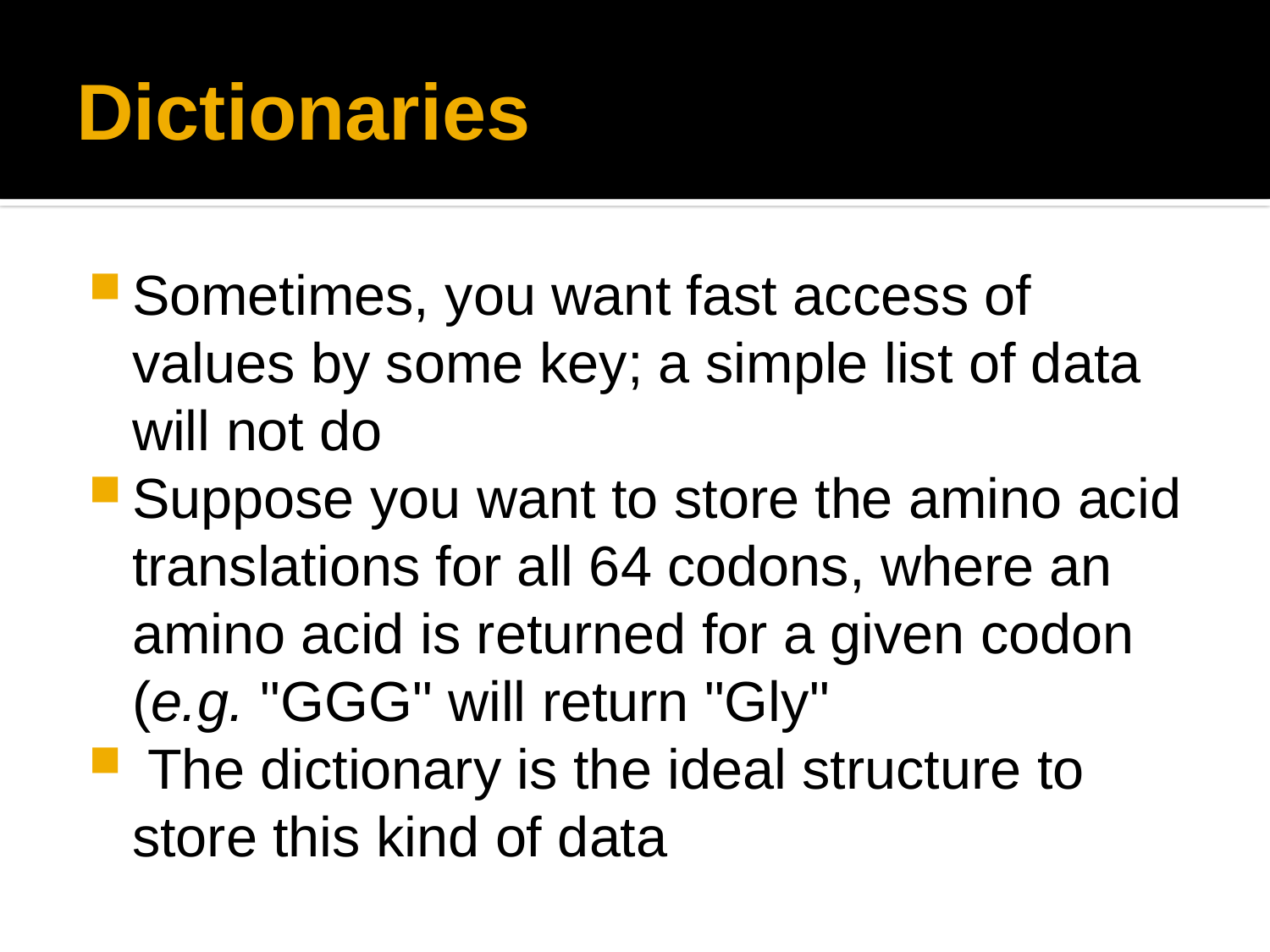

# Dictionaries
Sometimes, you want fast access of values by some key; a simple list of data will not do
Suppose you want to store the amino acid translations for all 64 codons, where an amino acid is returned for a given codon (e.g. "GGG" will return "Gly"
 The dictionary is the ideal structure to store this kind of data